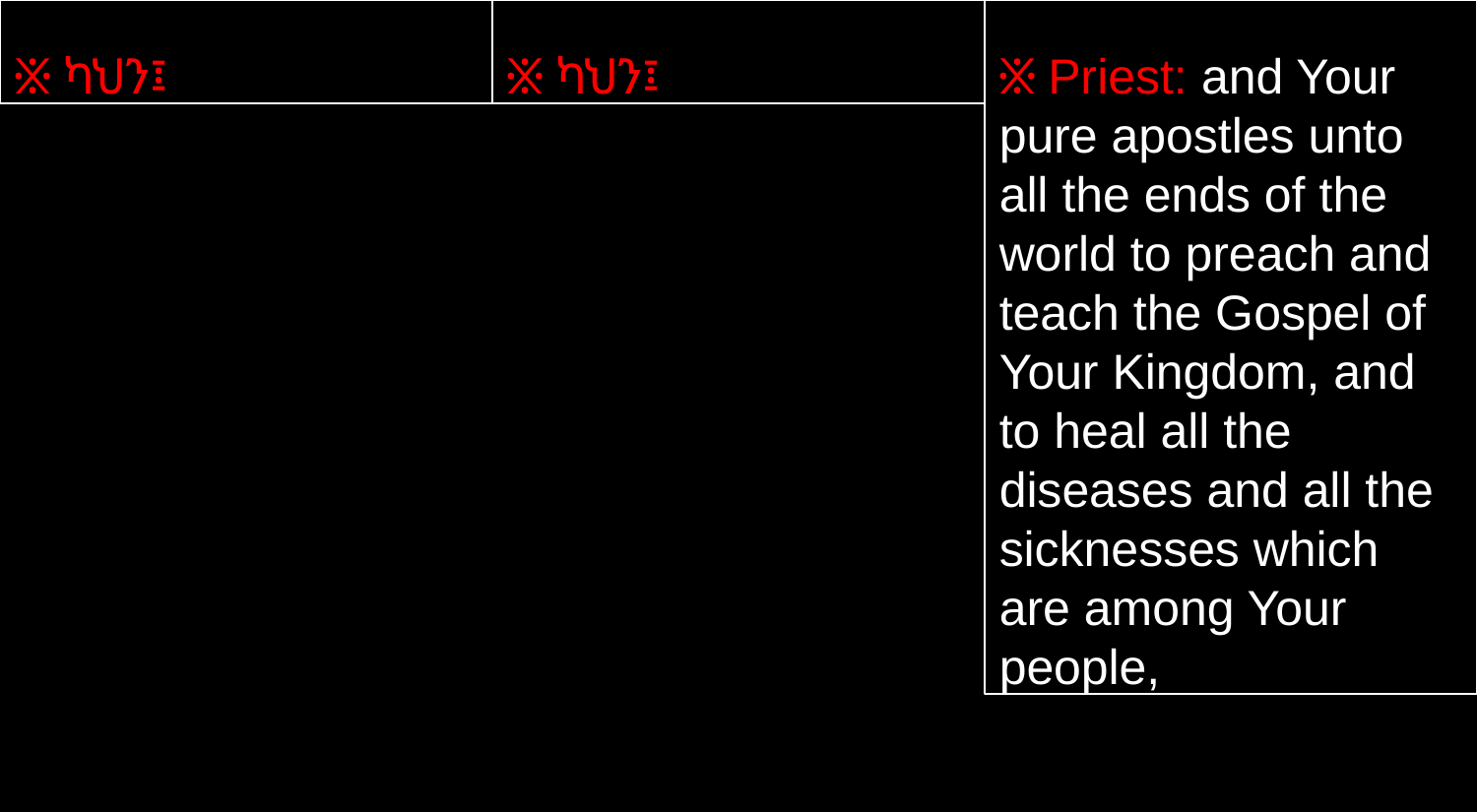

፠ ካህን፤

፠ ካህን፤

፠ Priest: and Your pure apostles unto all the ends of the world to preach and teach the Gospel of Your Kingdom, and to heal all the diseases and all the sicknesses which are among Your people,